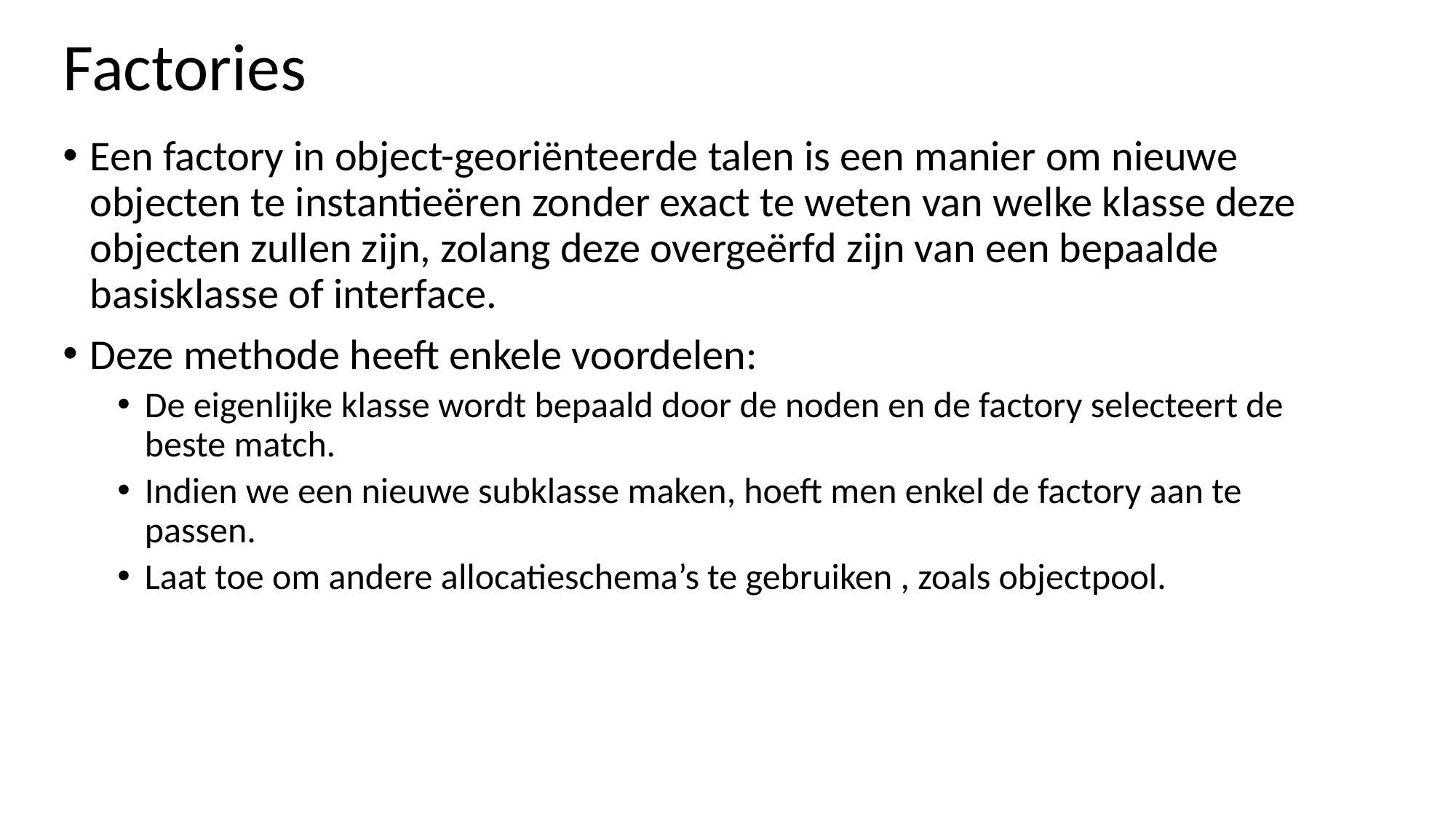

# Factories
Een factory in object-georiënteerde talen is een manier om nieuwe objecten te instantieëren zonder exact te weten van welke klasse deze objecten zullen zijn, zolang deze overgeërfd zijn van een bepaalde basisklasse of interface.
Deze methode heeft enkele voordelen:
De eigenlijke klasse wordt bepaald door de noden en de factory selecteert de beste match.
Indien we een nieuwe subklasse maken, hoeft men enkel de factory aan te passen.
Laat toe om andere allocatieschema’s te gebruiken , zoals objectpool.